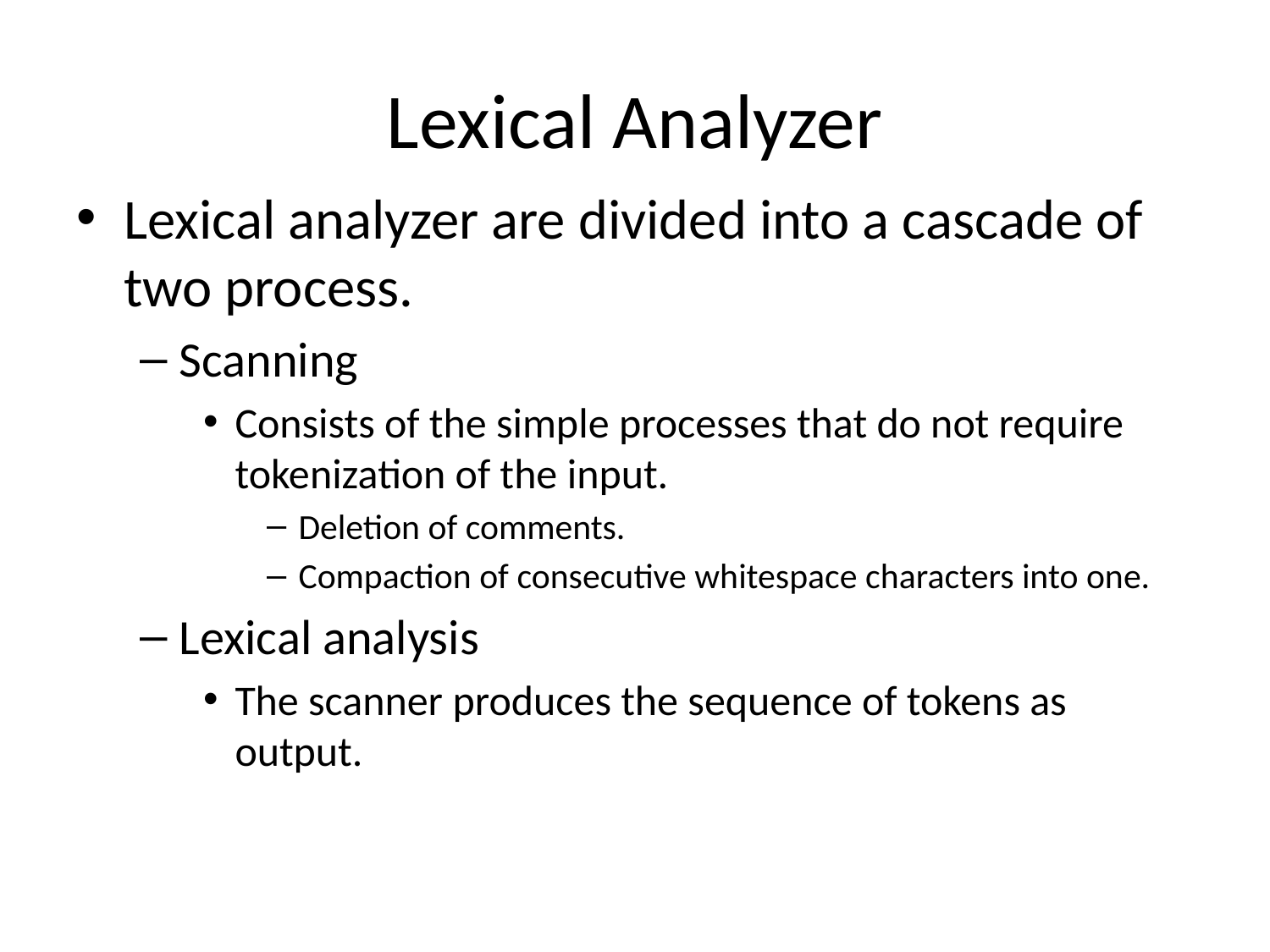

# Lexical Analyzer
Lexical analyzer are divided into a cascade of two process.
Scanning
Consists of the simple processes that do not require tokenization of the input.
Deletion of comments.
Compaction of consecutive whitespace characters into one.
Lexical analysis
The scanner produces the sequence of tokens as output.